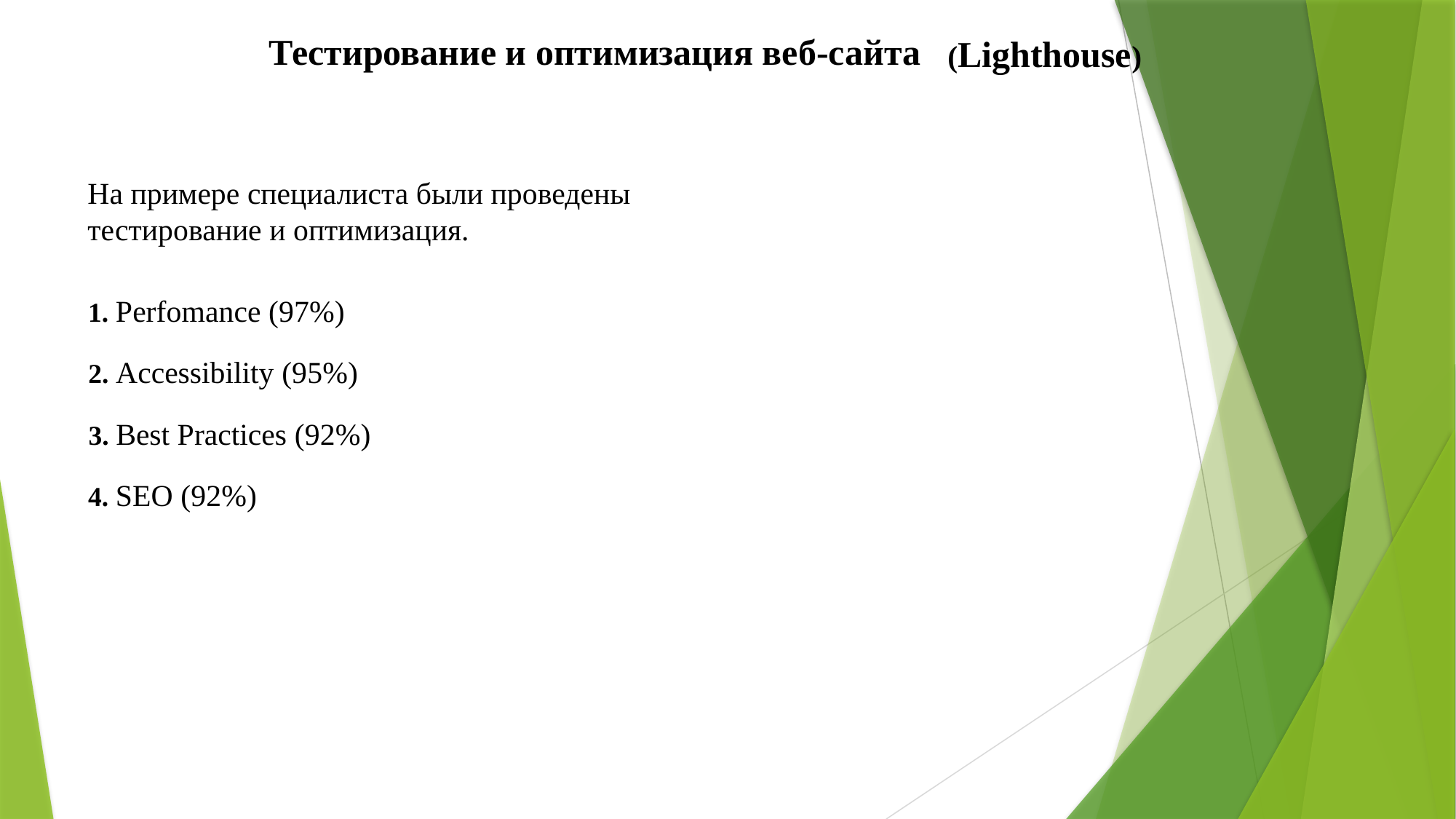

Тестирование и оптимизация веб-сайта
(Lighthouse)
На примере специалиста были проведены тестирование и оптимизация.
1. Perfomance (97%)
2. Accessibility (95%)
3. Best Practices (92%)
4. SEO (92%)